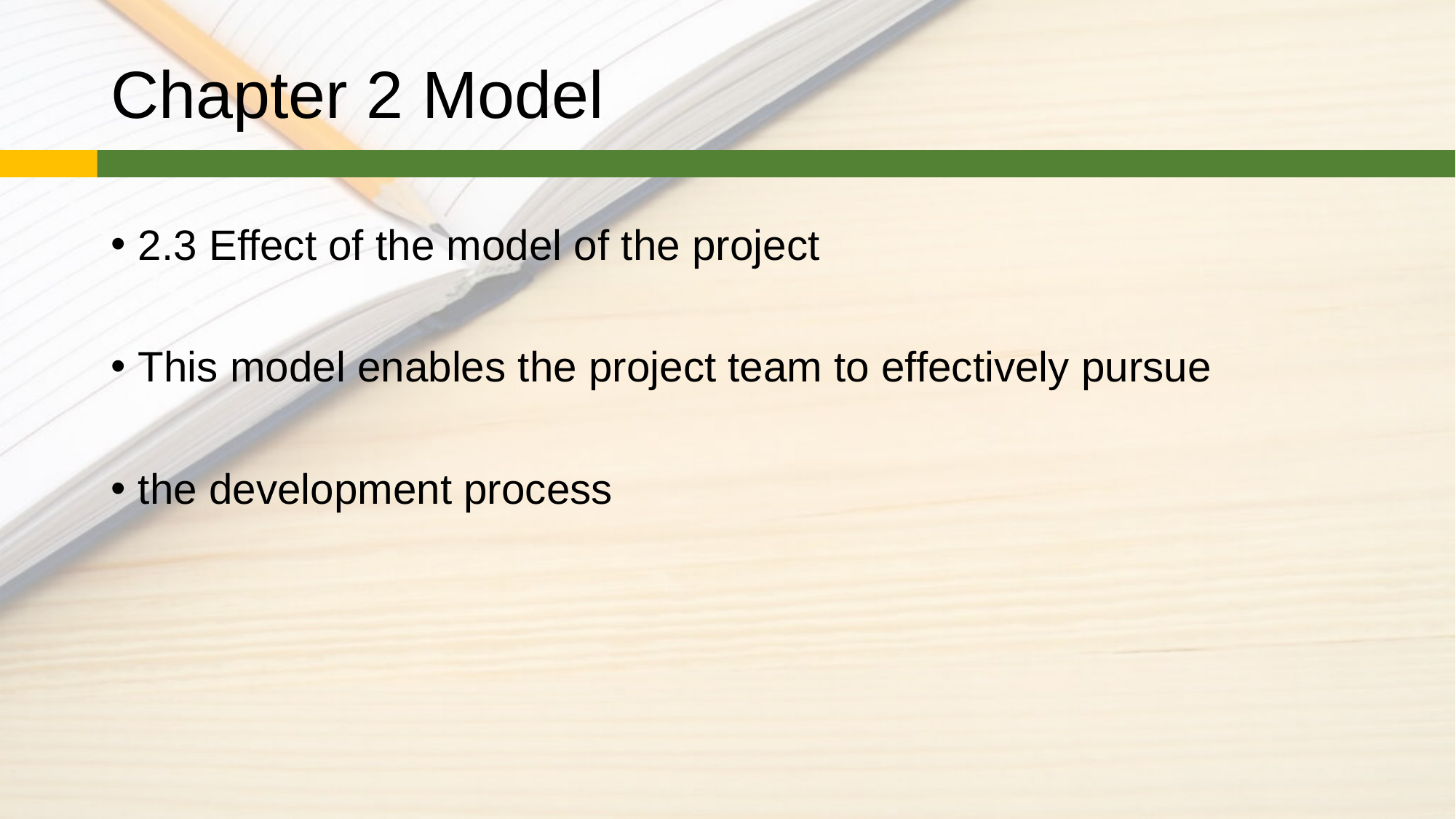

# Chapter 2 Model
2.3 Effect of the model of the project

This model enables the project team to effectively pursue

the development process